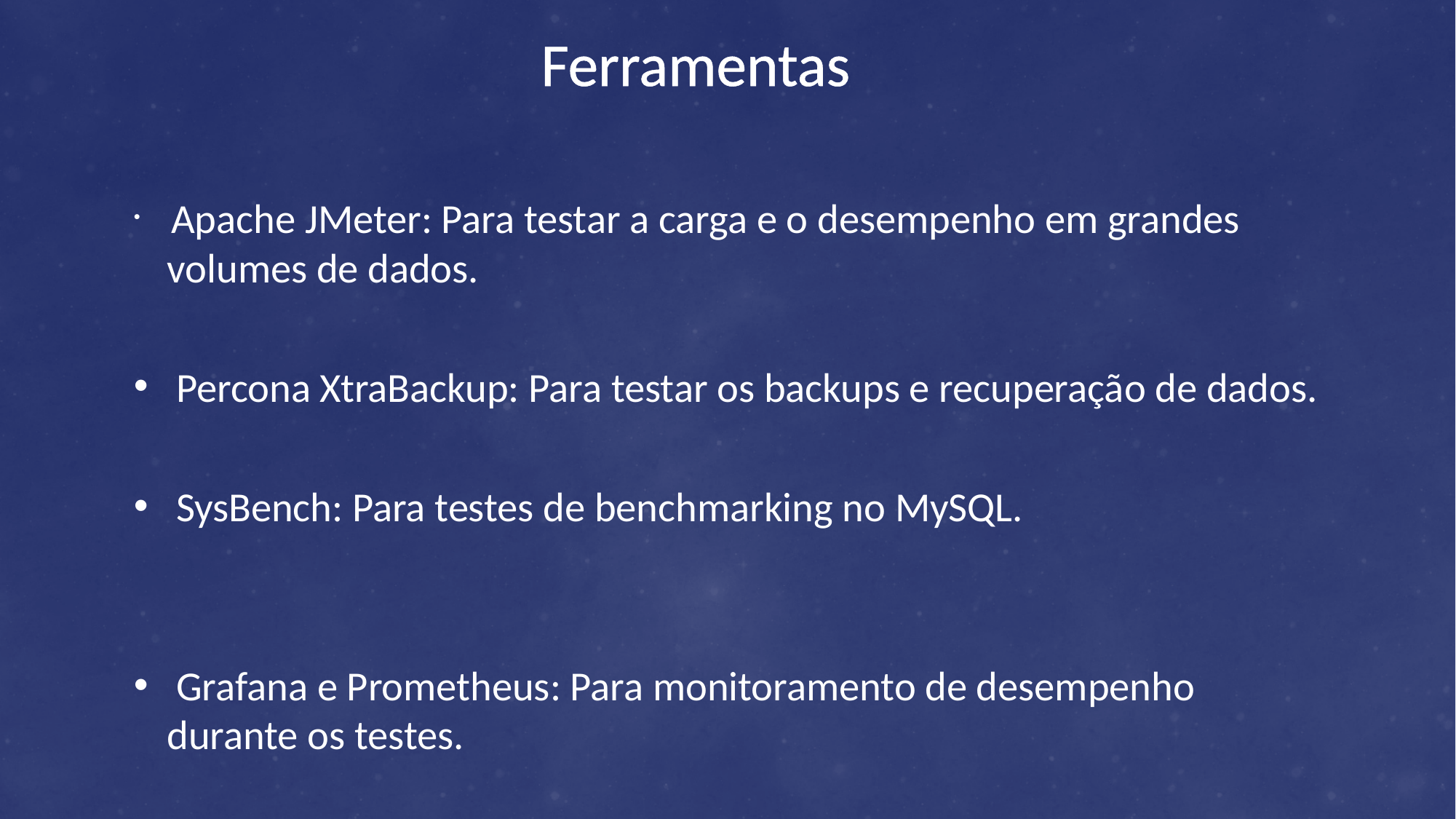

# Ferramentas
 Apache JMeter: Para testar a carga e o desempenho em grandes volumes de dados.

 Percona XtraBackup: Para testar os backups e recuperação de dados.

 SysBench: Para testes de benchmarking no MySQL.

 Grafana e Prometheus: Para monitoramento de desempenho durante os testes.